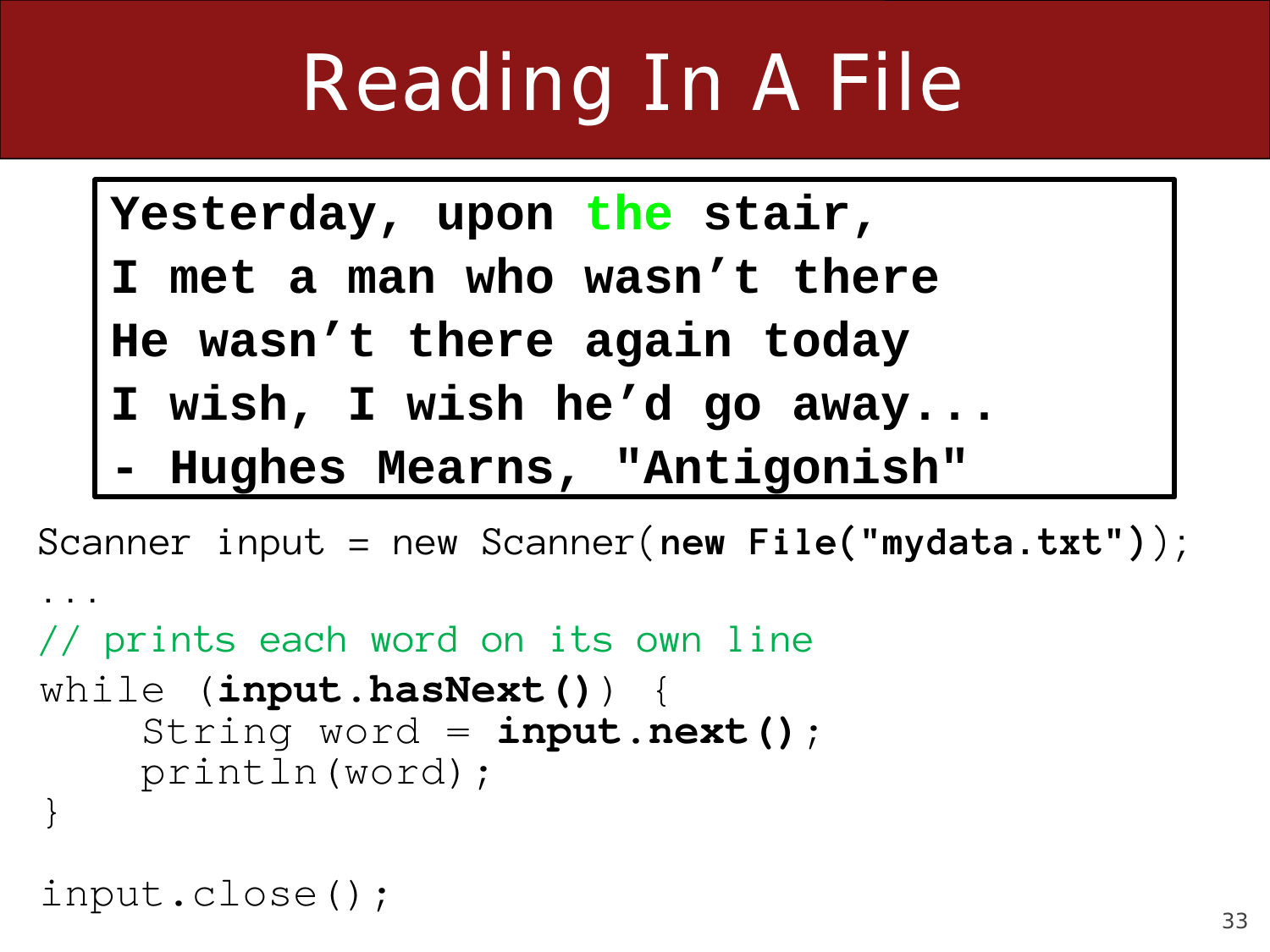

# Reading In A File
Yesterday, upon the stair,

I met a man who wasn’t there
He wasn’t there again today
I wish, I wish he’d go away...
- Hughes Mearns, "Antigonish"
Scanner input = new Scanner(new File("mydata.txt"));
...
// prints each word on its own line
while (input.hasNext()) {
    String word = input.next();
    println(word);
}

input.close();